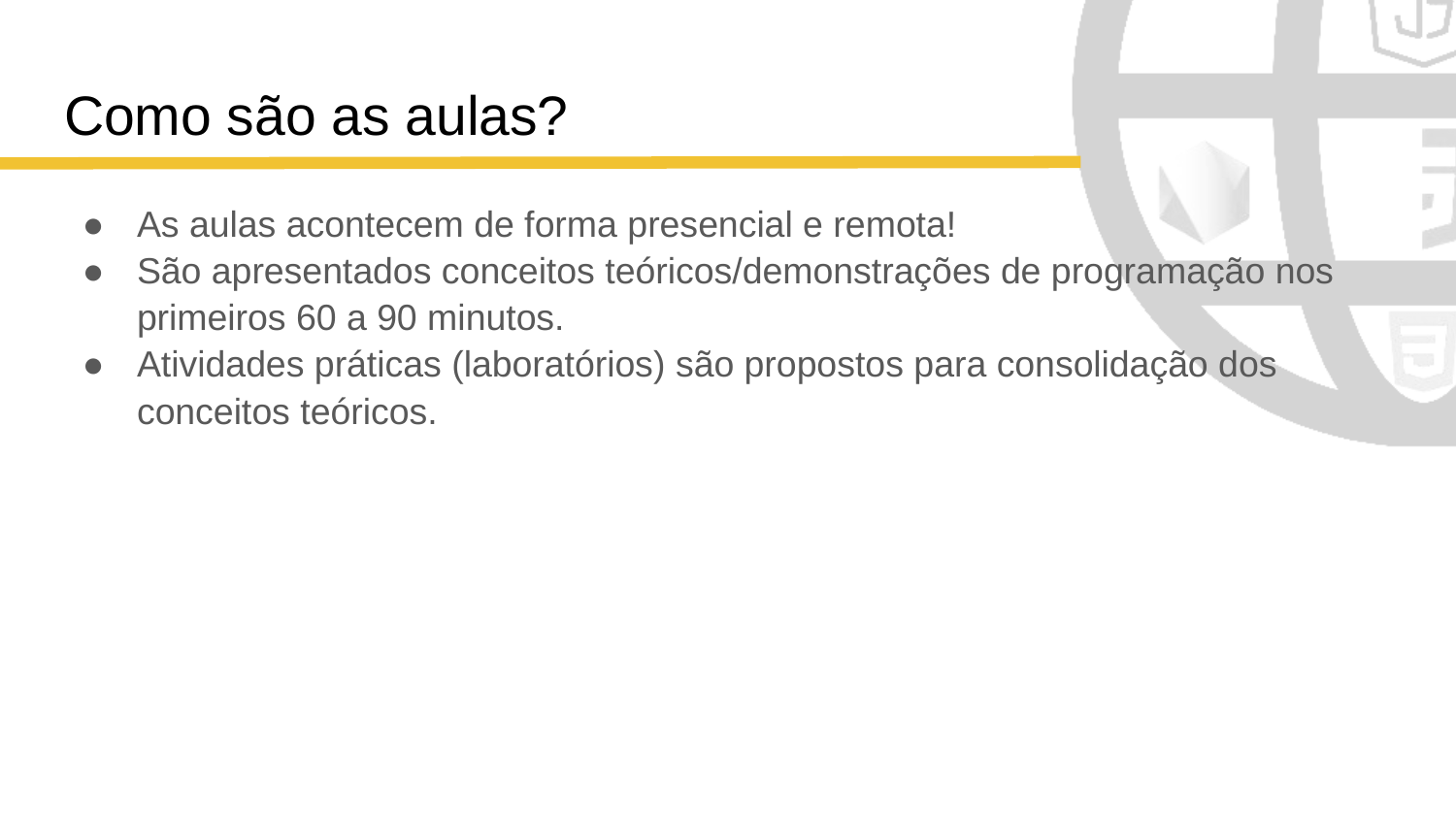

# Como são as aulas?
As aulas acontecem de forma presencial e remota!
São apresentados conceitos teóricos/demonstrações de programação nos primeiros 60 a 90 minutos.
Atividades práticas (laboratórios) são propostos para consolidação dos conceitos teóricos.